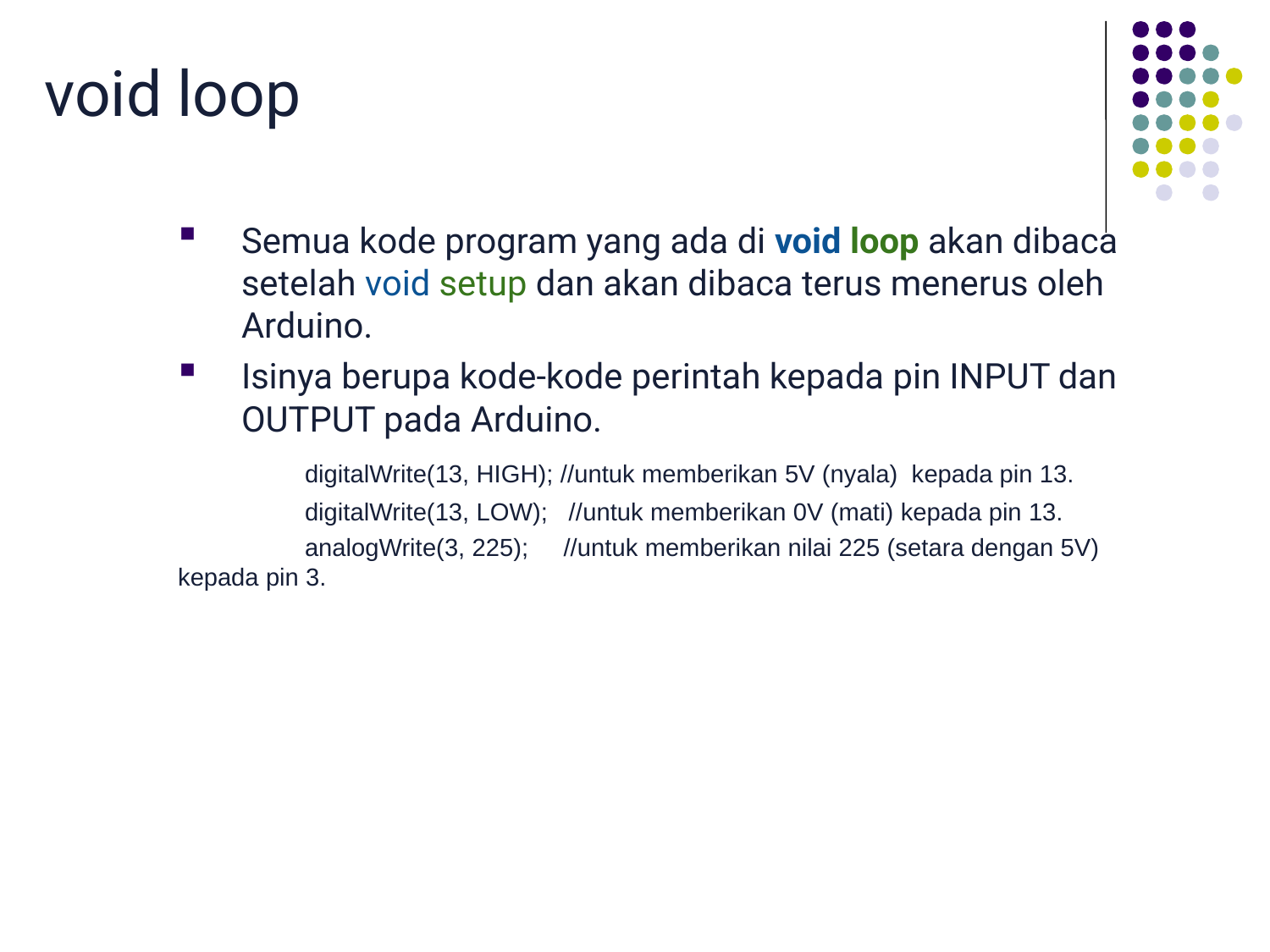

# void loop
Semua kode program yang ada di void loop akan dibaca setelah void setup dan akan dibaca terus menerus oleh Arduino.
Isinya berupa kode-kode perintah kepada pin INPUT dan OUTPUT pada Arduino.
	digitalWrite(13, HIGH); //untuk memberikan 5V (nyala)  kepada pin 13.
	digitalWrite(13, LOW);   //untuk memberikan 0V (mati) kepada pin 13.
	analogWrite(3, 225);     //untuk memberikan nilai 225 (setara dengan 5V) kepada pin 3.